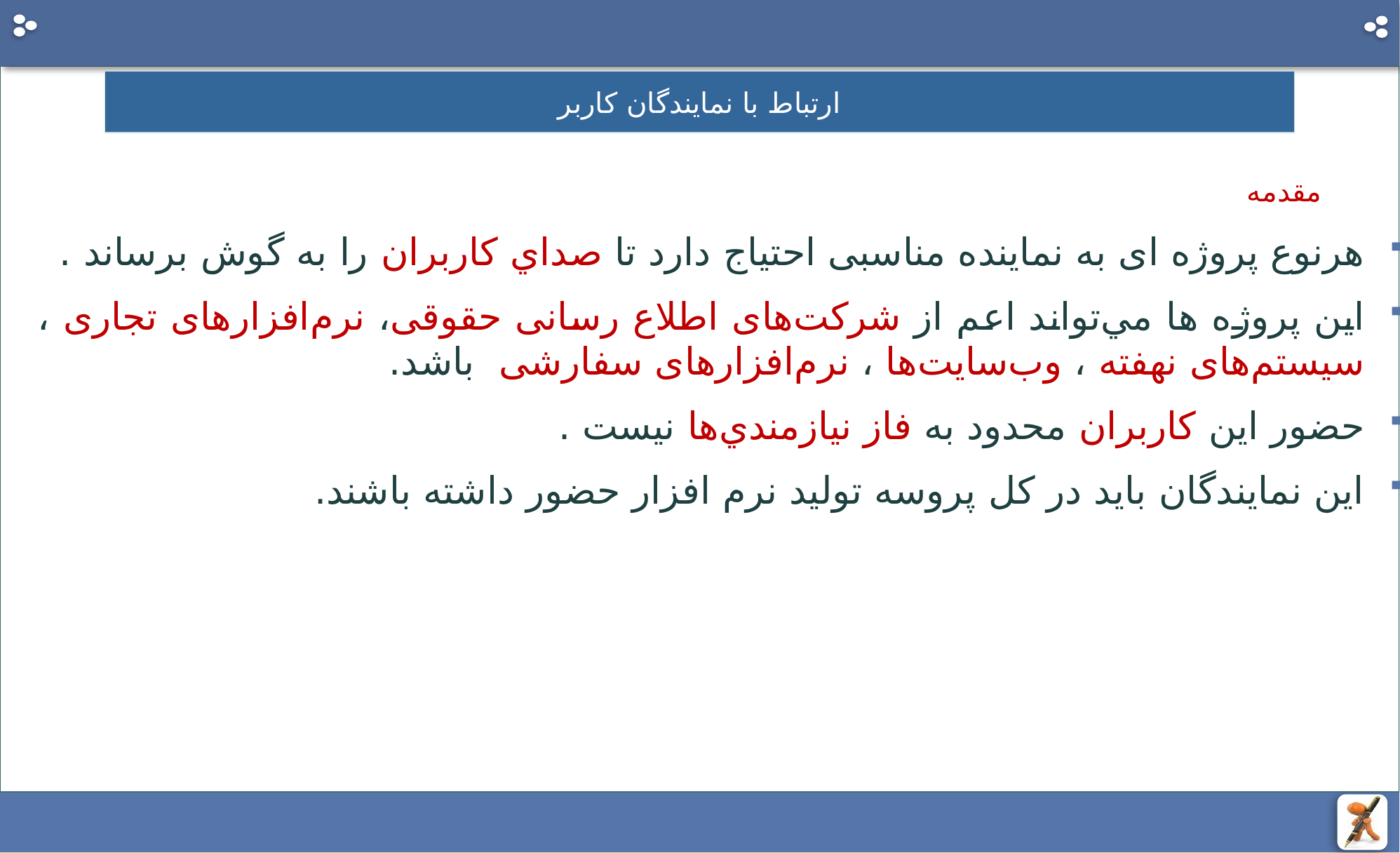

# ارتباط با نمایندگان کاربر
       مقدمه
هرنوع پروژه ای به نماینده مناسبی احتیاج دارد تا صداي كاربران را به گوش برساند .
اين پروژه ها مي‌تواند اعم از شرکت‌های اطلاع رسانی حقوقی، نرم‌افزارهای تجاری ، سیستم‌های نهفته ، وب‌سایت‌ها ، نرم‌افزارهای سفارشی  باشد.
حضور اين كاربران محدود به فاز نيازمندي‌ها نيست .
اين نمايندگان بايد در كل پروسه توليد نرم افزار حضور داشته باشند.